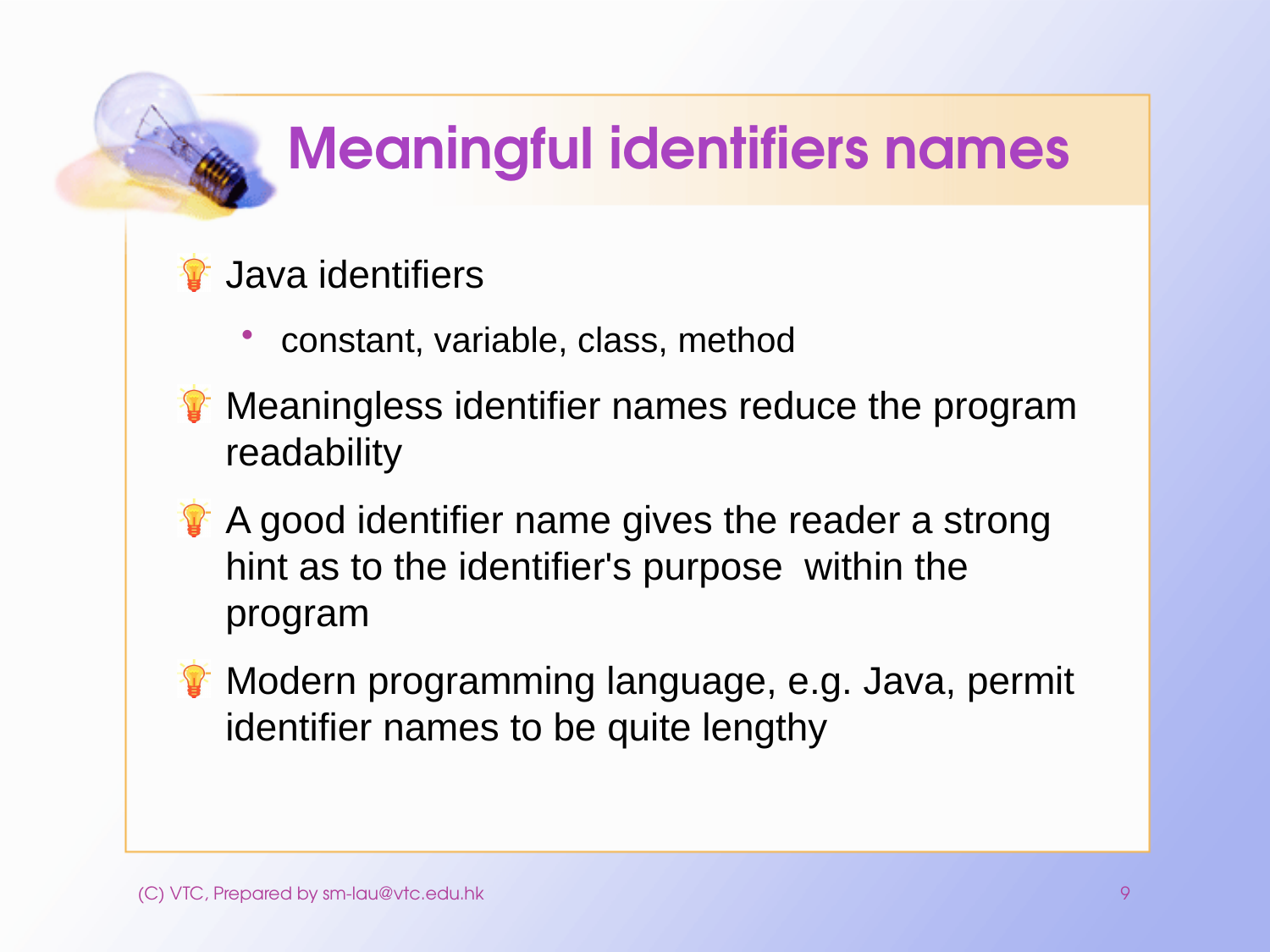

# Meaningful identifiers names
Java identifiers
constant, variable, class, method
Meaningless identifier names reduce the program readability
A good identifier name gives the reader a strong hint as to the identifier's purpose  within the program
Modern programming language, e.g. Java, permit identifier names to be quite lengthy
(C) VTC, Prepared by sm-lau@vtc.edu.hk
9